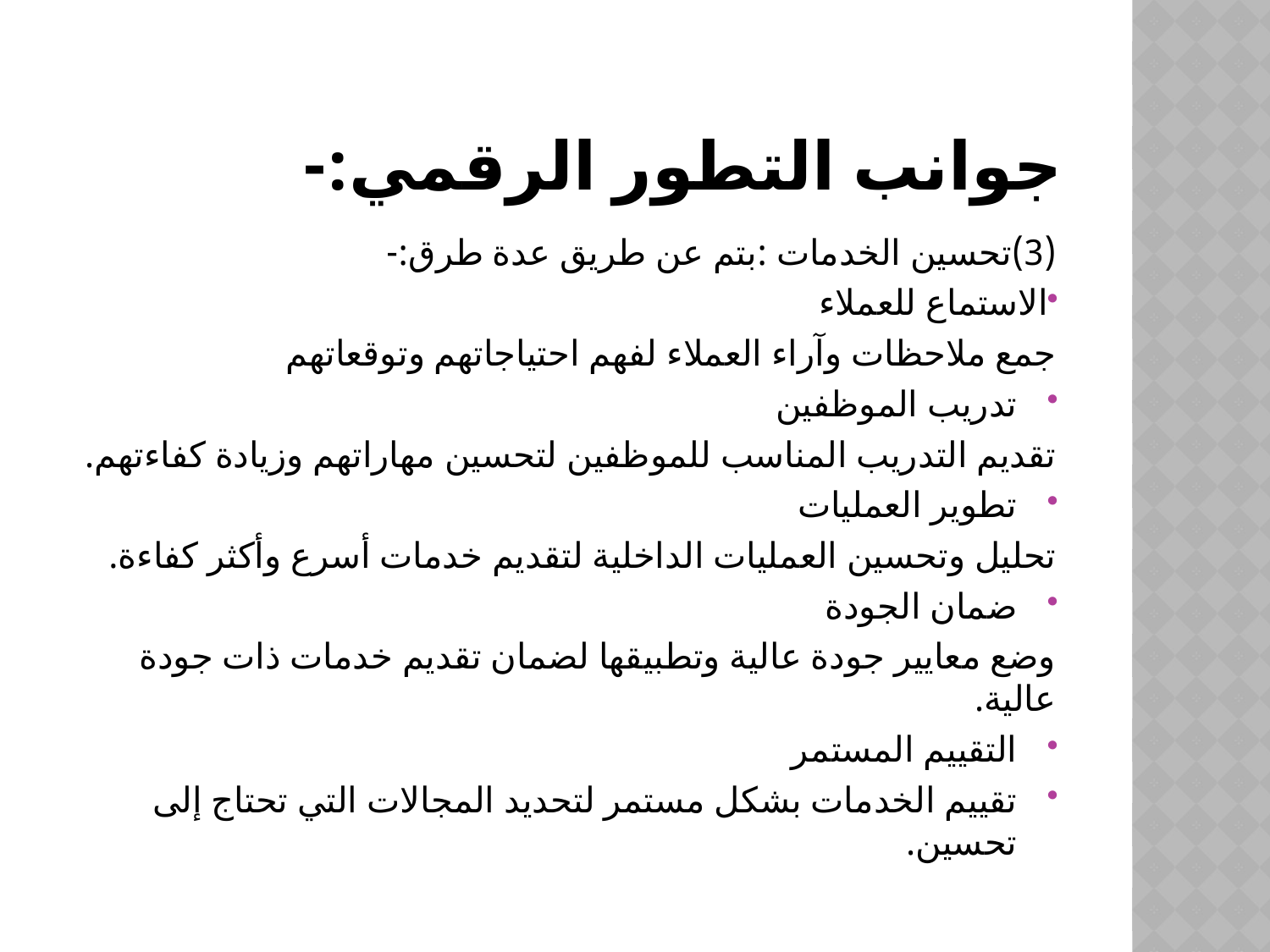

# جوانب التطور الرقمي:-
(3)تحسين الخدمات :بتم عن طريق عدة طرق:-
الاستماع للعملاء
جمع ملاحظات وآراء العملاء لفهم احتياجاتهم وتوقعاتهم
تدريب الموظفين
تقديم التدريب المناسب للموظفين لتحسين مهاراتهم وزيادة كفاءتهم.
تطوير العمليات
تحليل وتحسين العمليات الداخلية لتقديم خدمات أسرع وأكثر كفاءة.
ضمان الجودة
وضع معايير جودة عالية وتطبيقها لضمان تقديم خدمات ذات جودة عالية.
التقييم المستمر
تقييم الخدمات بشكل مستمر لتحديد المجالات التي تحتاج إلى تحسين.